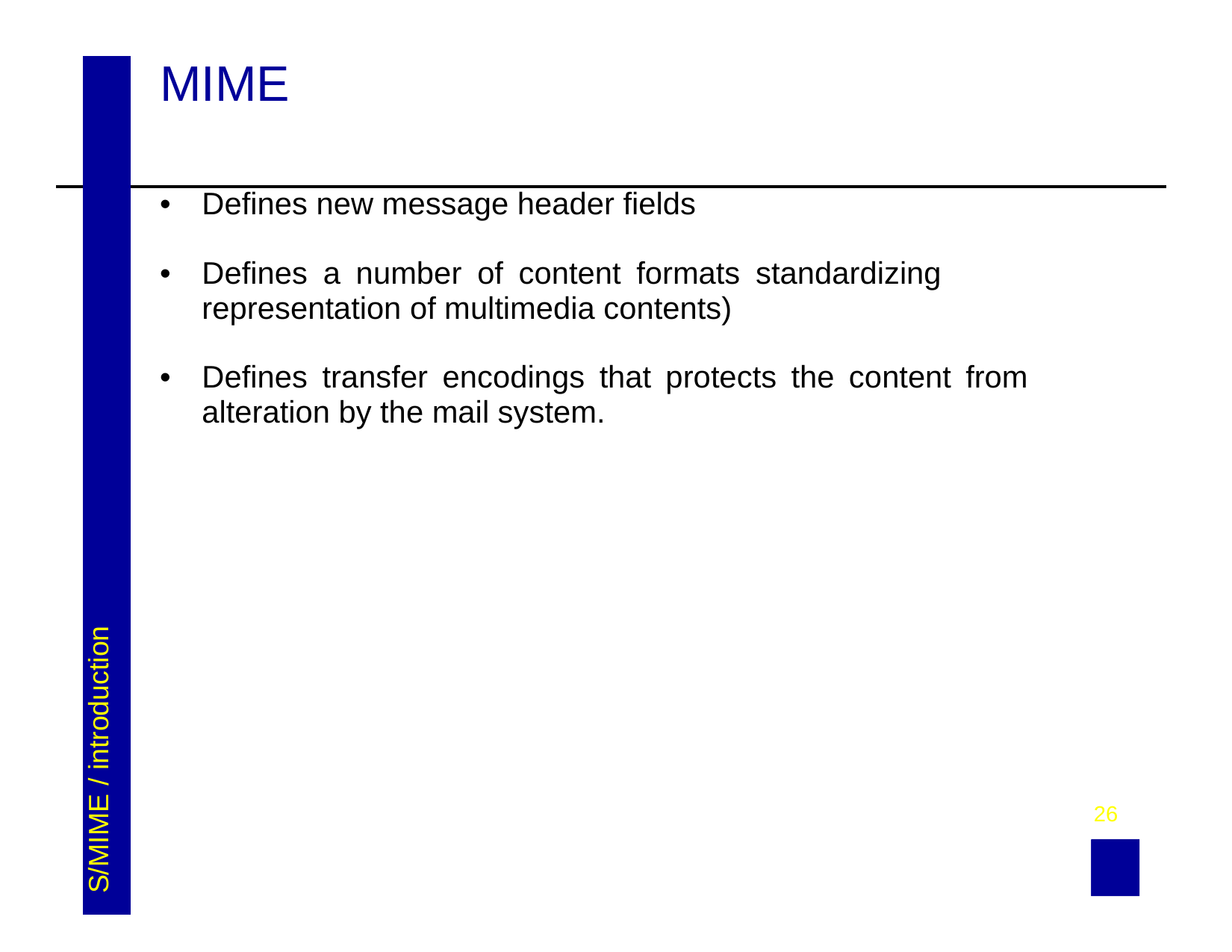

|  |  | MIME |  |
| --- | --- | --- | --- |
|  | S/MIME / introduction | Defines new message header fields Defines a number of content formats standardizing representation of multimedia contents) Defines transfer encodings that protects the content from alteration by the mail system. 26 |  |